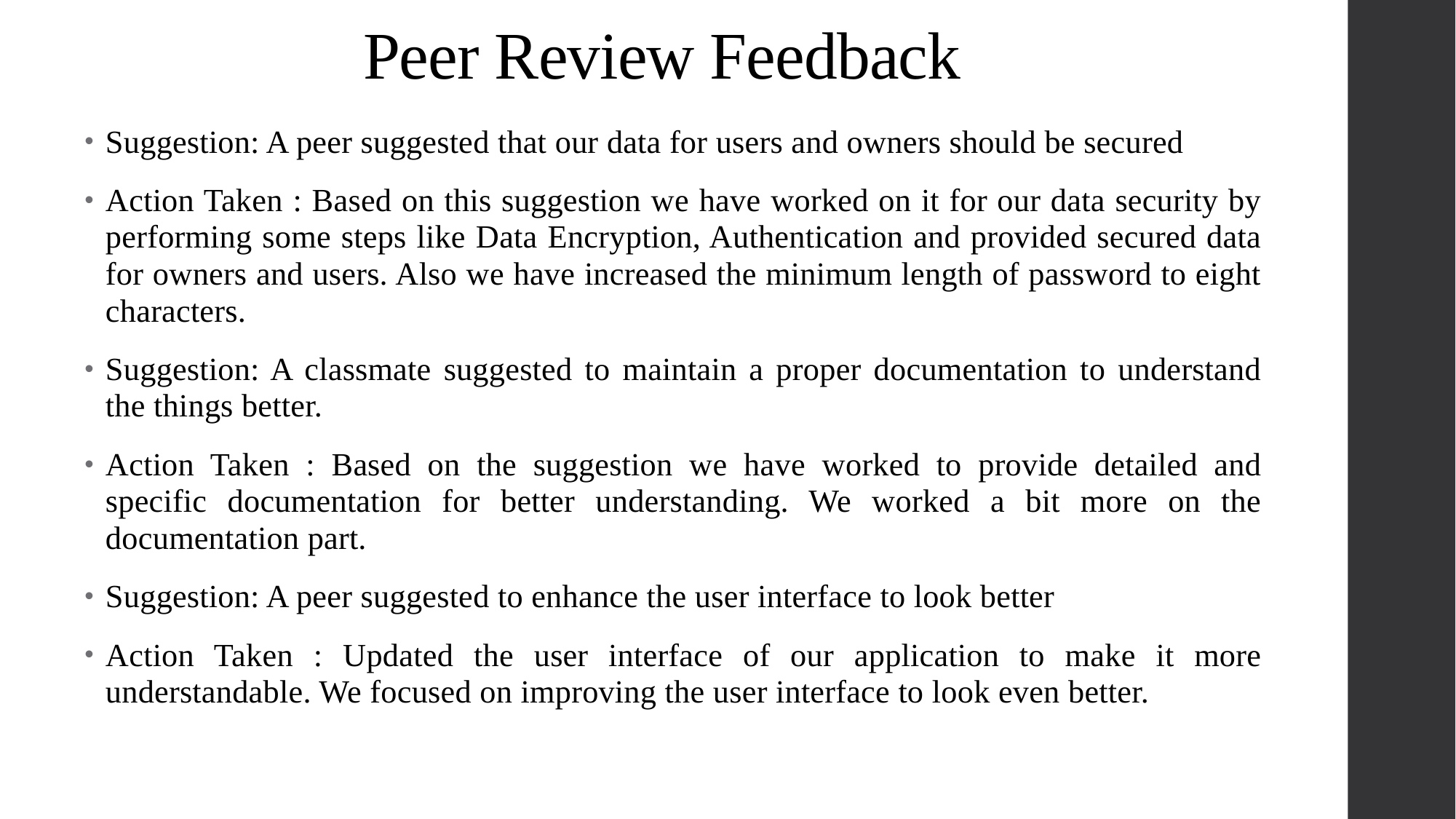

# Peer Review Feedback
Suggestion: A peer suggested that our data for users and owners should be secured
Action Taken : Based on this suggestion we have worked on it for our data security by performing some steps like Data Encryption, Authentication and provided secured data for owners and users. Also we have increased the minimum length of password to eight characters.
Suggestion: A classmate suggested to maintain a proper documentation to understand the things better.
Action Taken : Based on the suggestion we have worked to provide detailed and specific documentation for better understanding. We worked a bit more on the documentation part.
Suggestion: A peer suggested to enhance the user interface to look better
Action Taken : Updated the user interface of our application to make it more understandable. We focused on improving the user interface to look even better.